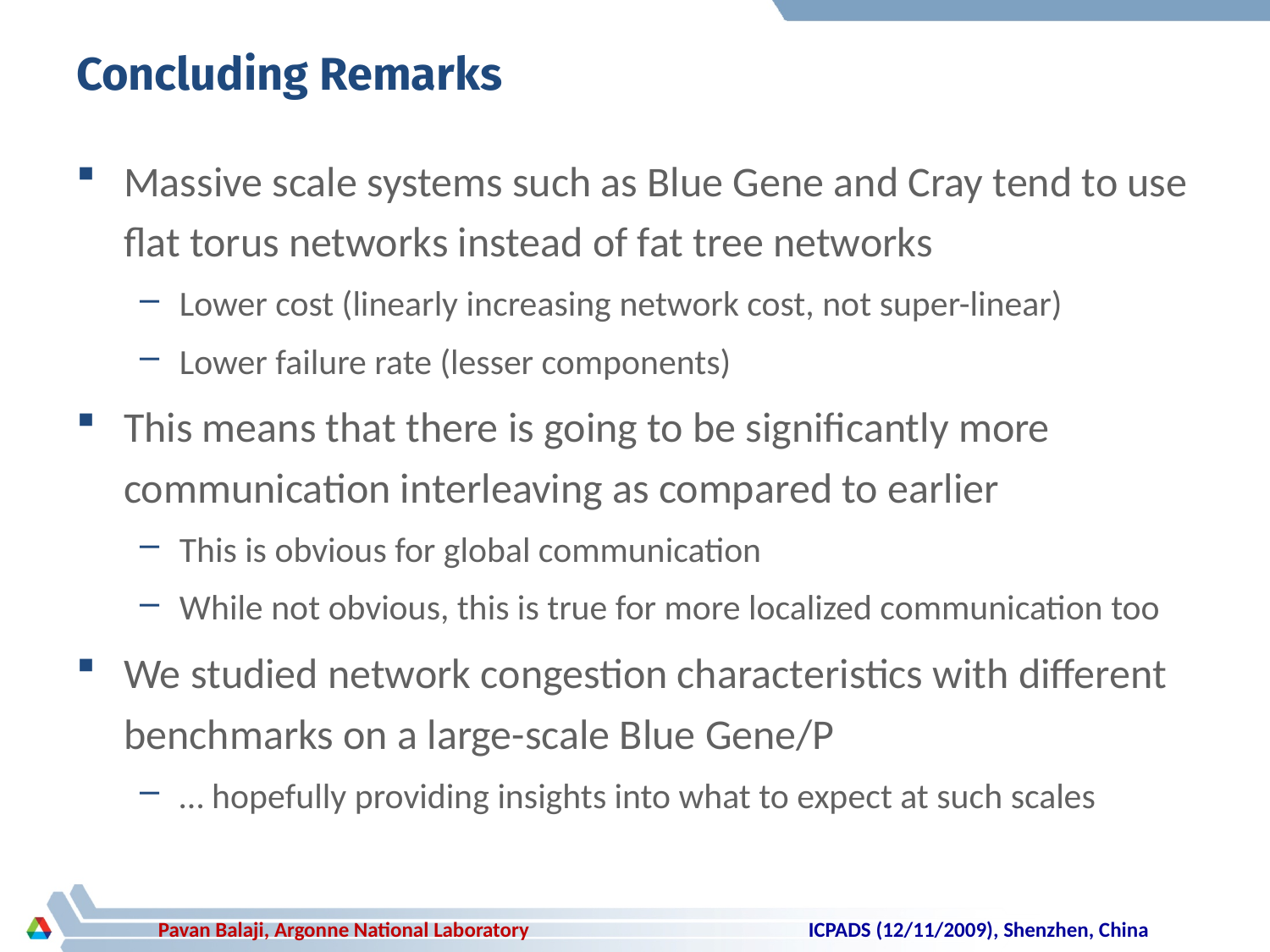

# Concluding Remarks
Massive scale systems such as Blue Gene and Cray tend to use flat torus networks instead of fat tree networks
Lower cost (linearly increasing network cost, not super-linear)
Lower failure rate (lesser components)
This means that there is going to be significantly more communication interleaving as compared to earlier
This is obvious for global communication
While not obvious, this is true for more localized communication too
We studied network congestion characteristics with different benchmarks on a large-scale Blue Gene/P
… hopefully providing insights into what to expect at such scales
ICPADS (12/11/2009), Shenzhen, China